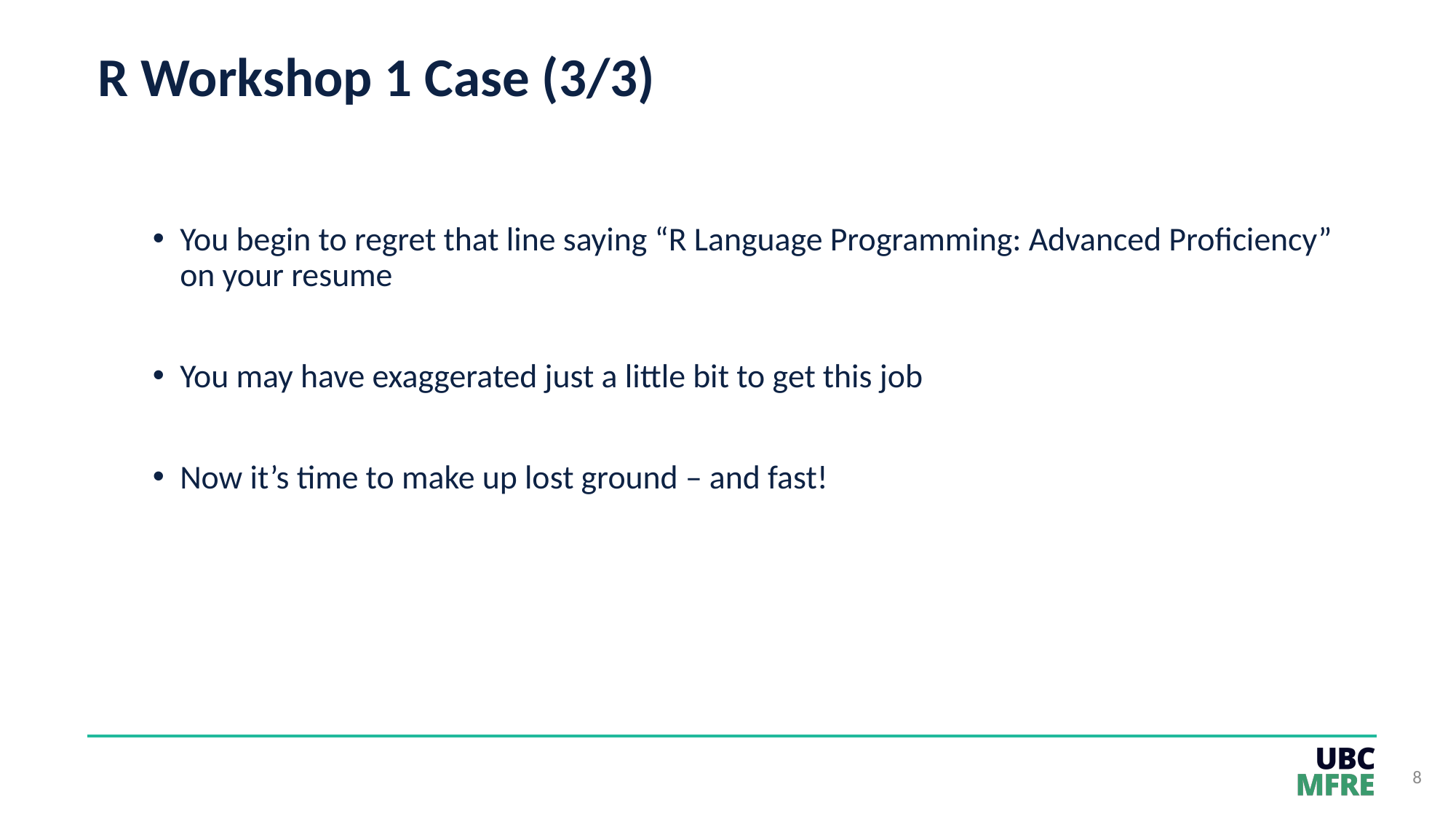

# R Workshop 1 Case (3/3)

You begin to regret that line saying “R Language Programming: Advanced Proficiency” on your resume

You may have exaggerated just a little bit to get this job

Now it’s time to make up lost ground – and fast!

8